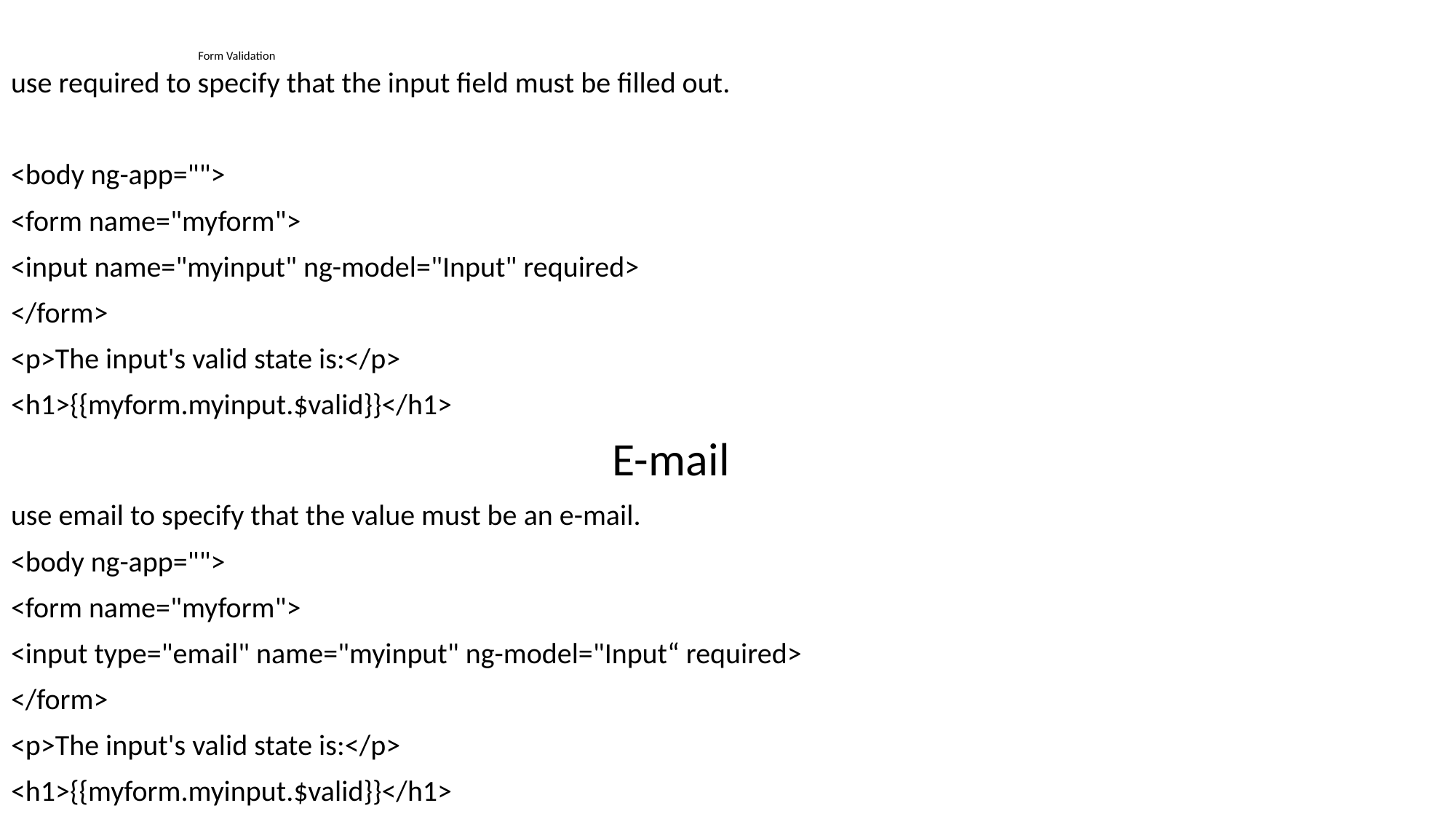

# Form Validation
use required to specify that the input field must be filled out.

<body ng-app="">
<form name="myform">
<input name="myinput" ng-model="Input" required>
</form>
<p>The input's valid state is:</p>
<h1>{{myform.myinput.$valid}}</h1>
                                                         E-mail
use email to specify that the value must be an e-mail.
<body ng-app="">
<form name="myform">
<input type="email" name="myinput" ng-model="Input“ required>
</form>
<p>The input's valid state is:</p>
<h1>{{myform.myinput.$valid}}</h1>